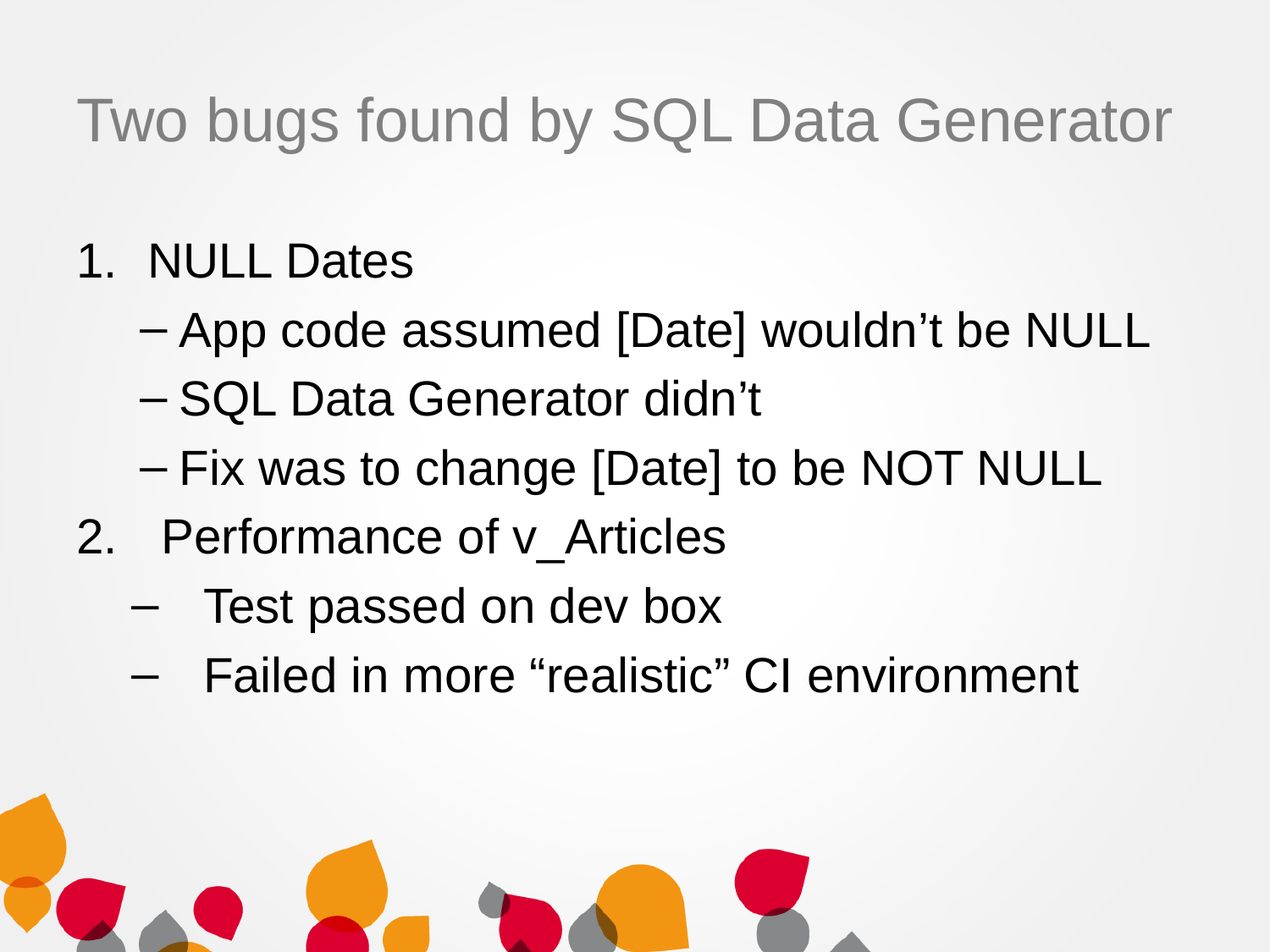

# Two bugs found by SQL Data Generator
NULL Dates
App code assumed [Date] wouldn’t be NULL
SQL Data Generator didn’t
Fix was to change [Date] to be NOT NULL
 Performance of v_Articles
Test passed on dev box
Failed in more “realistic” CI environment